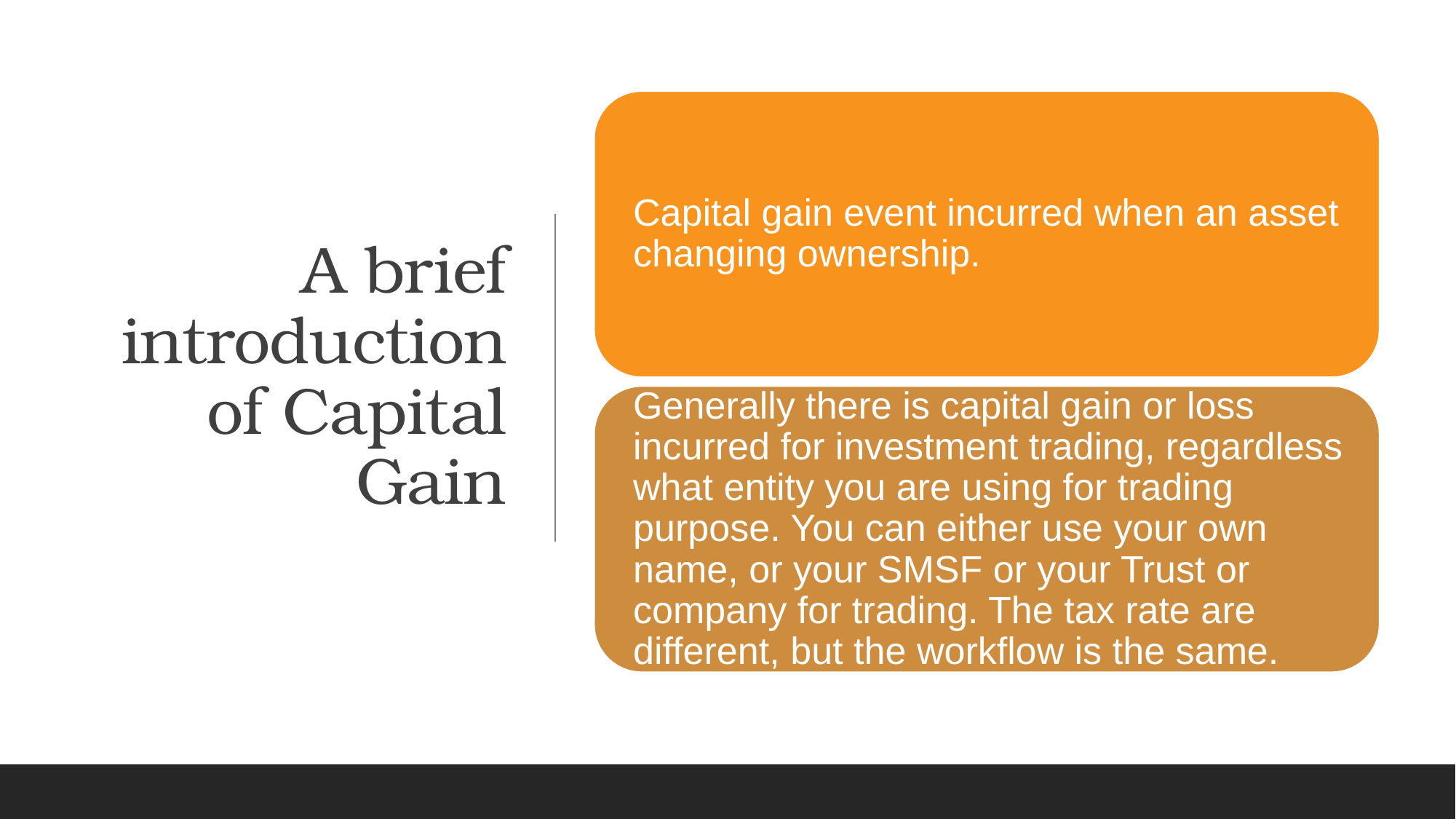

# A brief introduction of Capital Gain
Capital gain event incurred when an asset changing ownership.
Generally there is capital gain or loss incurred for investment trading, regardless what entity you are using for trading purpose. You can either use your own name, or your SMSF or your Trust or company for trading. The tax rate are different, but the workflow is the same.